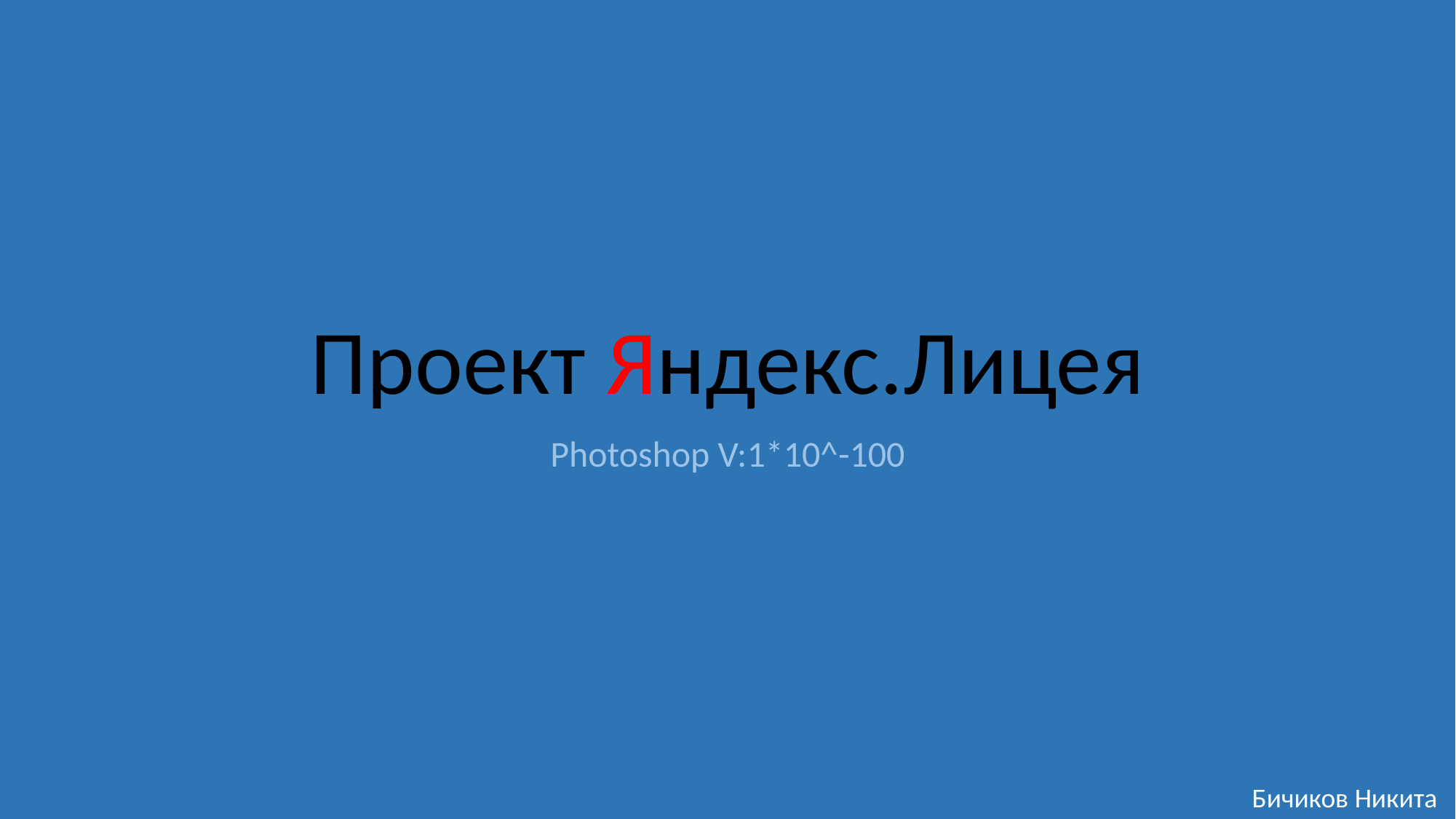

# Проект Яндекс.Лицея
Photoshop V:1*10^-100
Бичиков Никита